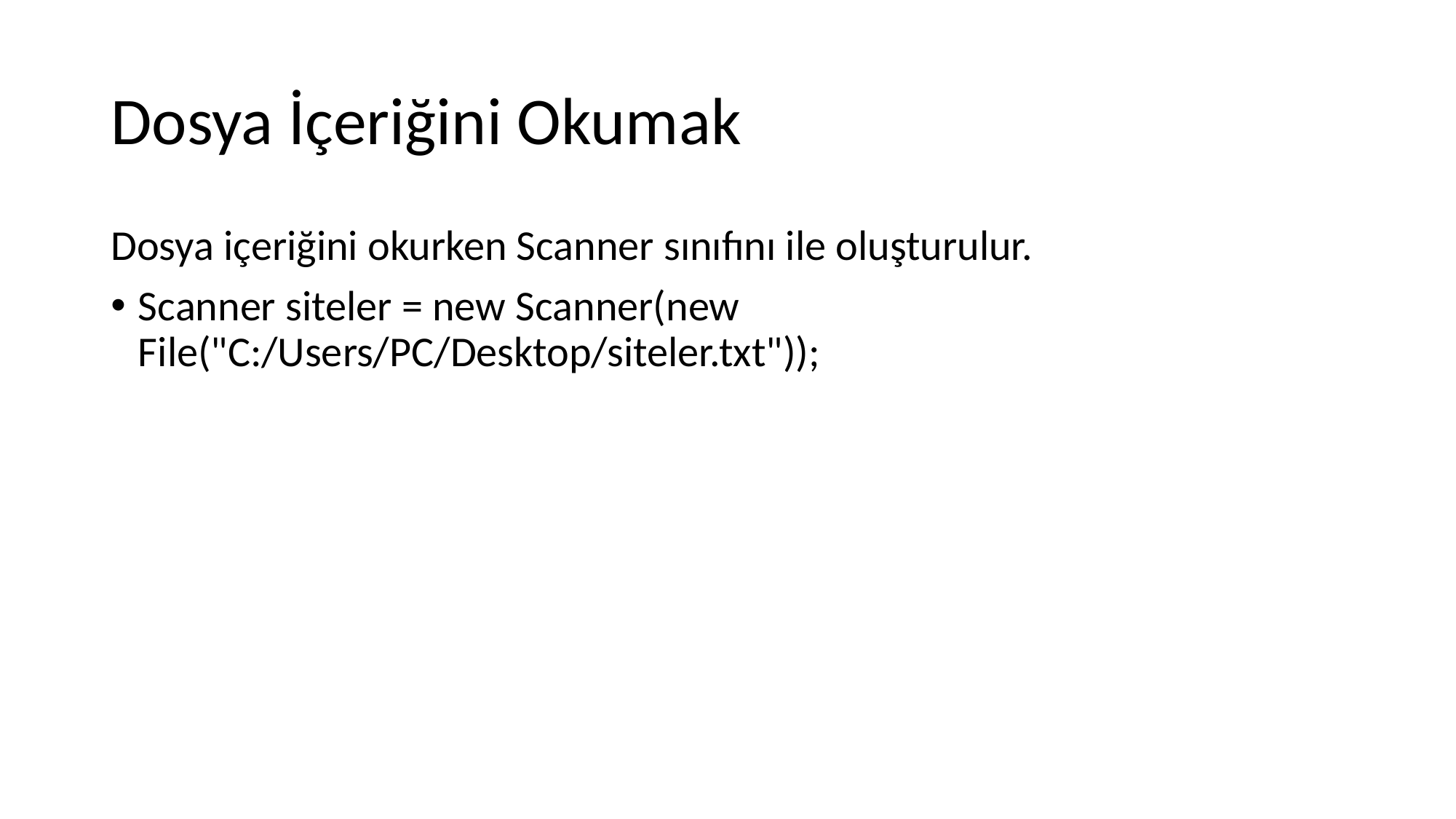

# Dosya İçeriğini Okumak
Dosya içeriğini okurken Scanner sınıfını ile oluşturulur.
Scanner siteler = new Scanner(new File("C:/Users/PC/Desktop/siteler.txt"));